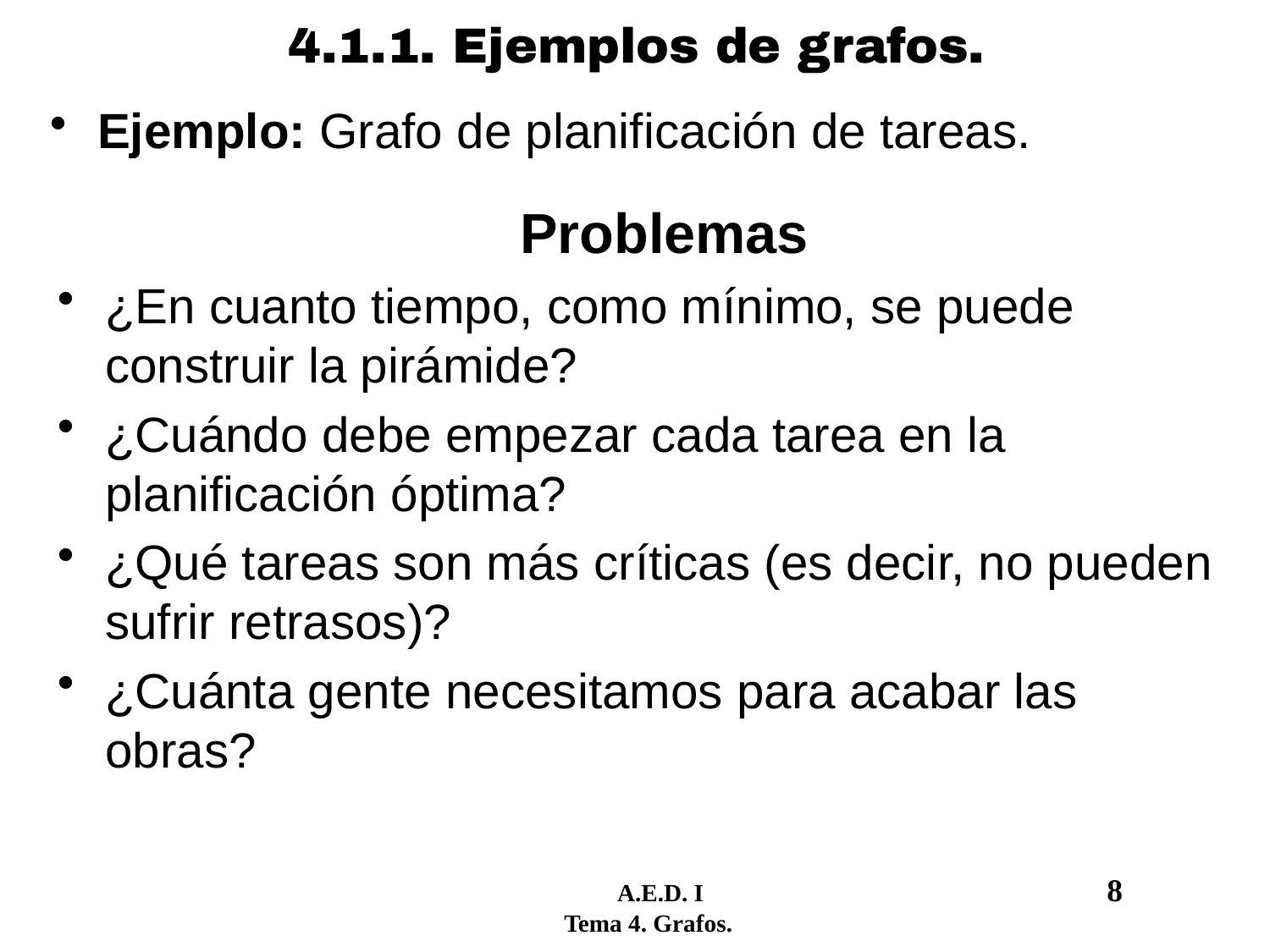

# 4.1.1. Ejemplos de grafos.
Ejemplo: Grafo de planificación de tareas.
	Problemas
¿En cuanto tiempo, como mínimo, se puede construir la pirámide?
¿Cuándo debe empezar cada tarea en la planificación óptima?
¿Qué tareas son más críticas (es decir, no pueden sufrir retrasos)?
¿Cuánta gente necesitamos para acabar las obras?

	   A.E.D. I				8
               Tema 4. Grafos.